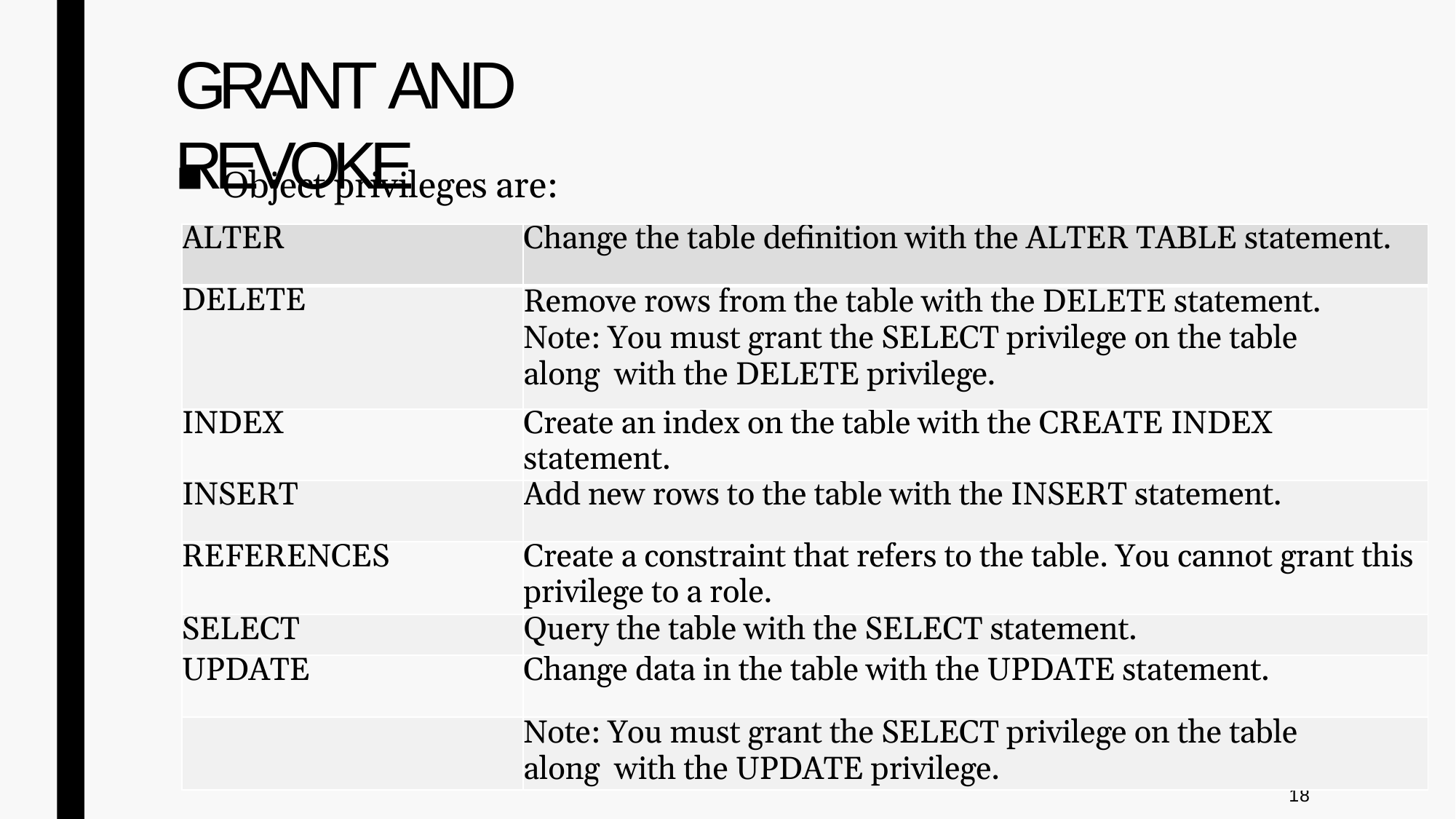

# GRANT AND REVOKE
Object privileges are:
| ALTER | Change the table definition with the ALTER TABLE statement. |
| --- | --- |
| DELETE | Remove rows from the table with the DELETE statement. Note: You must grant the SELECT privilege on the table along with the DELETE privilege. |
| INDEX | Create an index on the table with the CREATE INDEX statement. |
| INSERT | Add new rows to the table with the INSERT statement. |
| REFERENCES | Create a constraint that refers to the table. You cannot grant this privilege to a role. |
| SELECT | Query the table with the SELECT statement. |
| UPDATE | Change data in the table with the UPDATE statement. |
|  | Note: You must grant the SELECT privilege on the table along with the UPDATE privilege. |
18